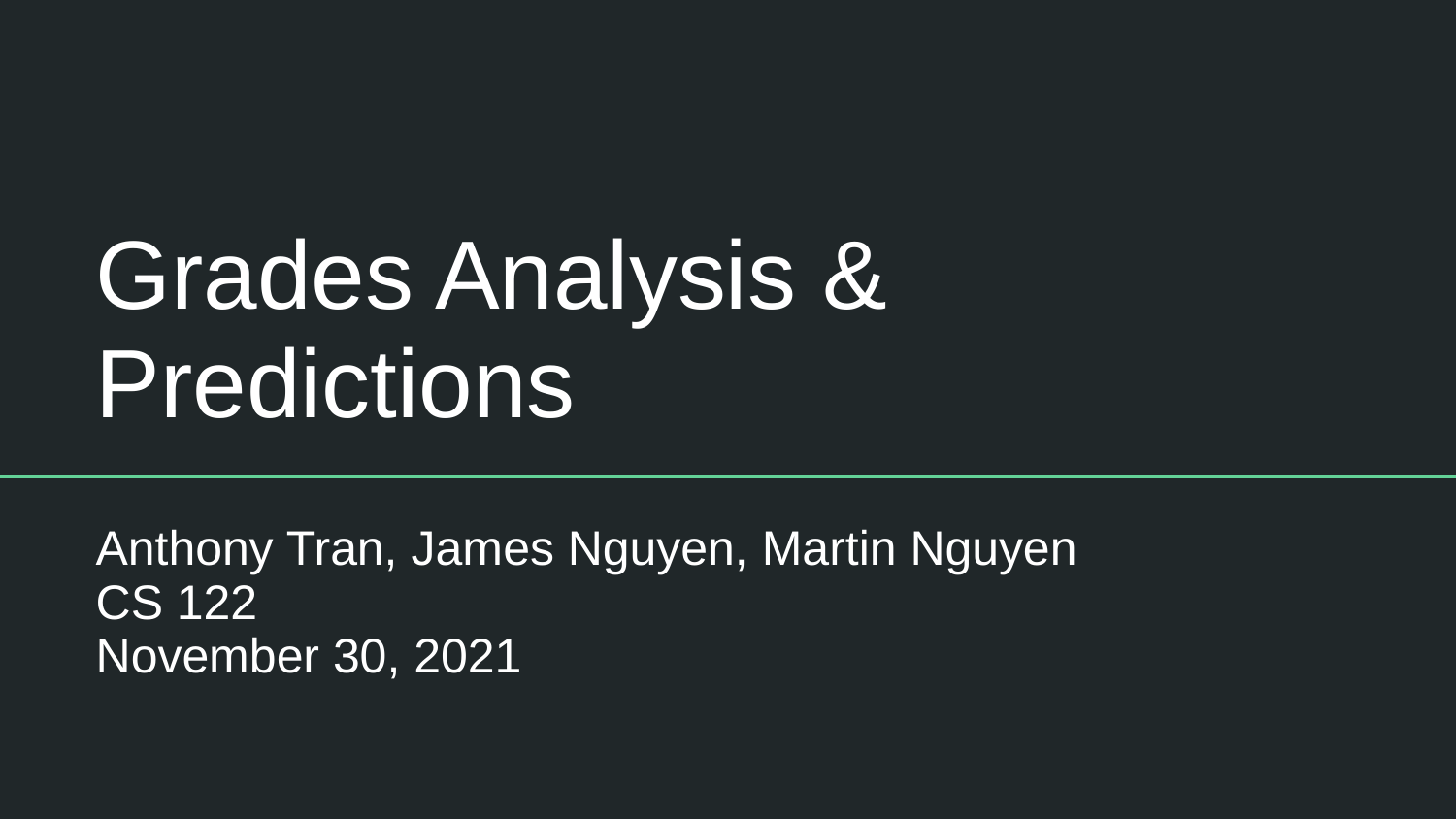

# Grades Analysis & Predictions
Anthony Tran, James Nguyen, Martin Nguyen
CS 122
November 30, 2021